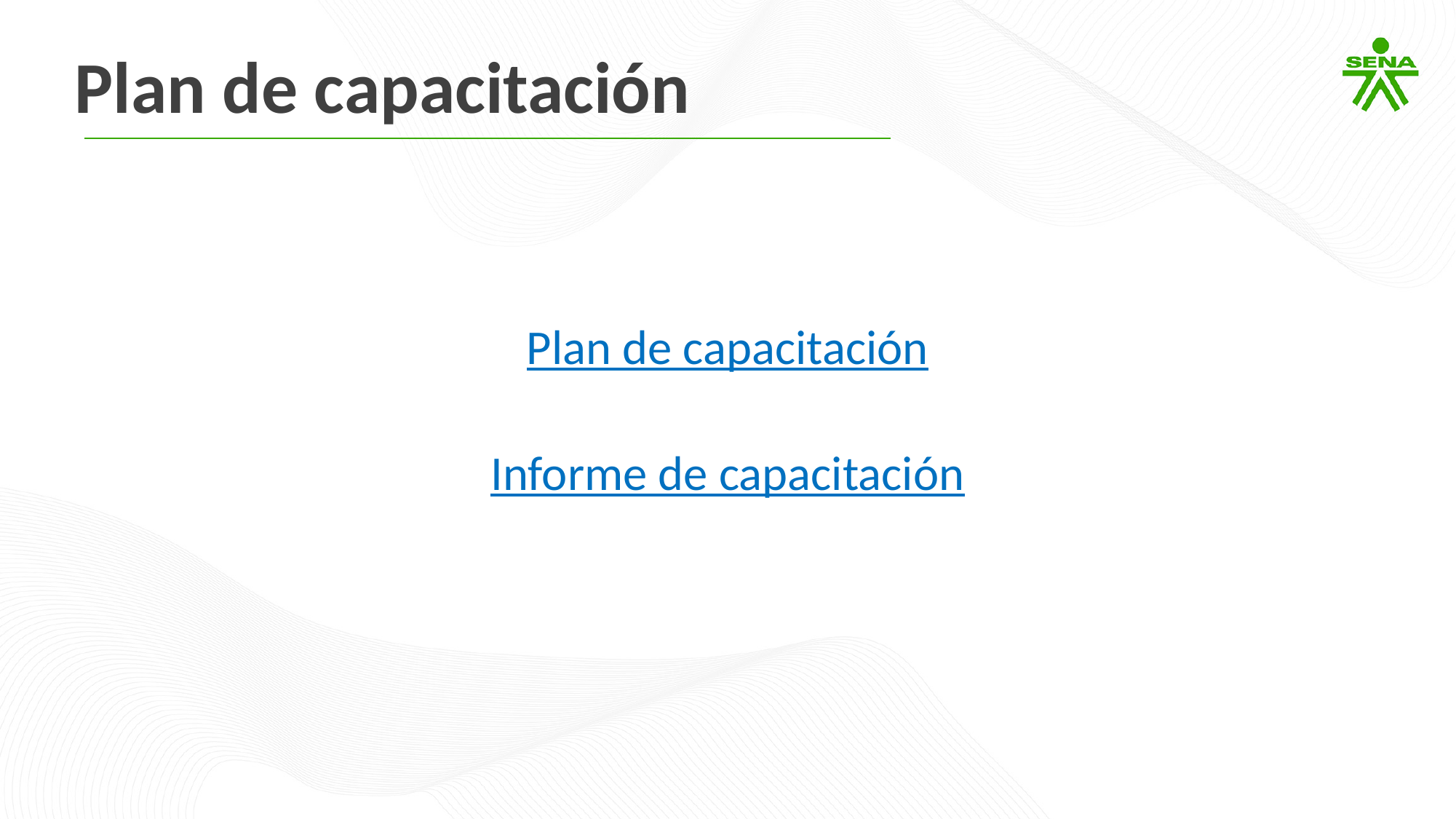

Plan de capacitación
Plan de capacitación
Informe de capacitación